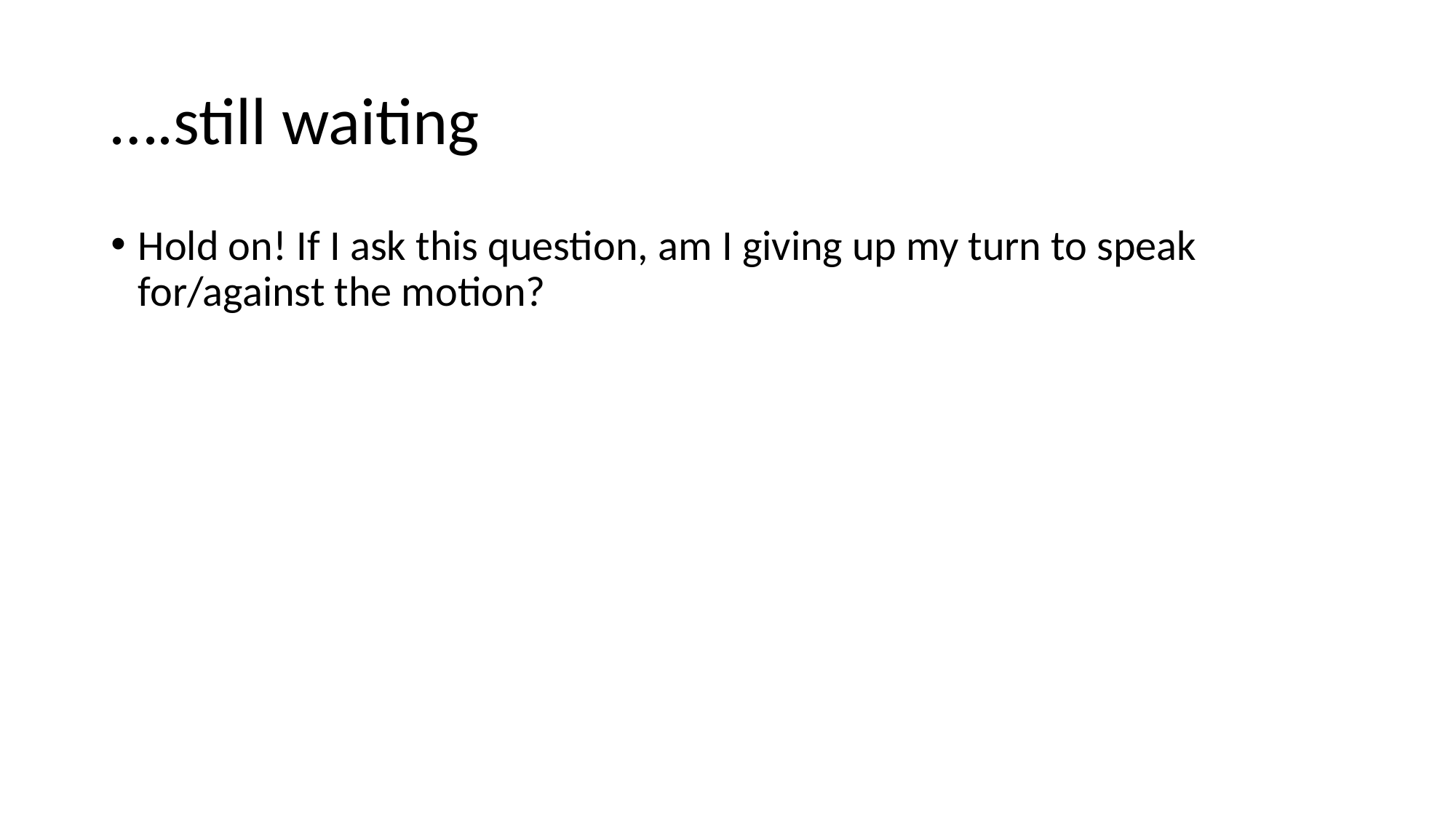

# ….still waiting
Hold on! If I ask this question, am I giving up my turn to speak for/against the motion?